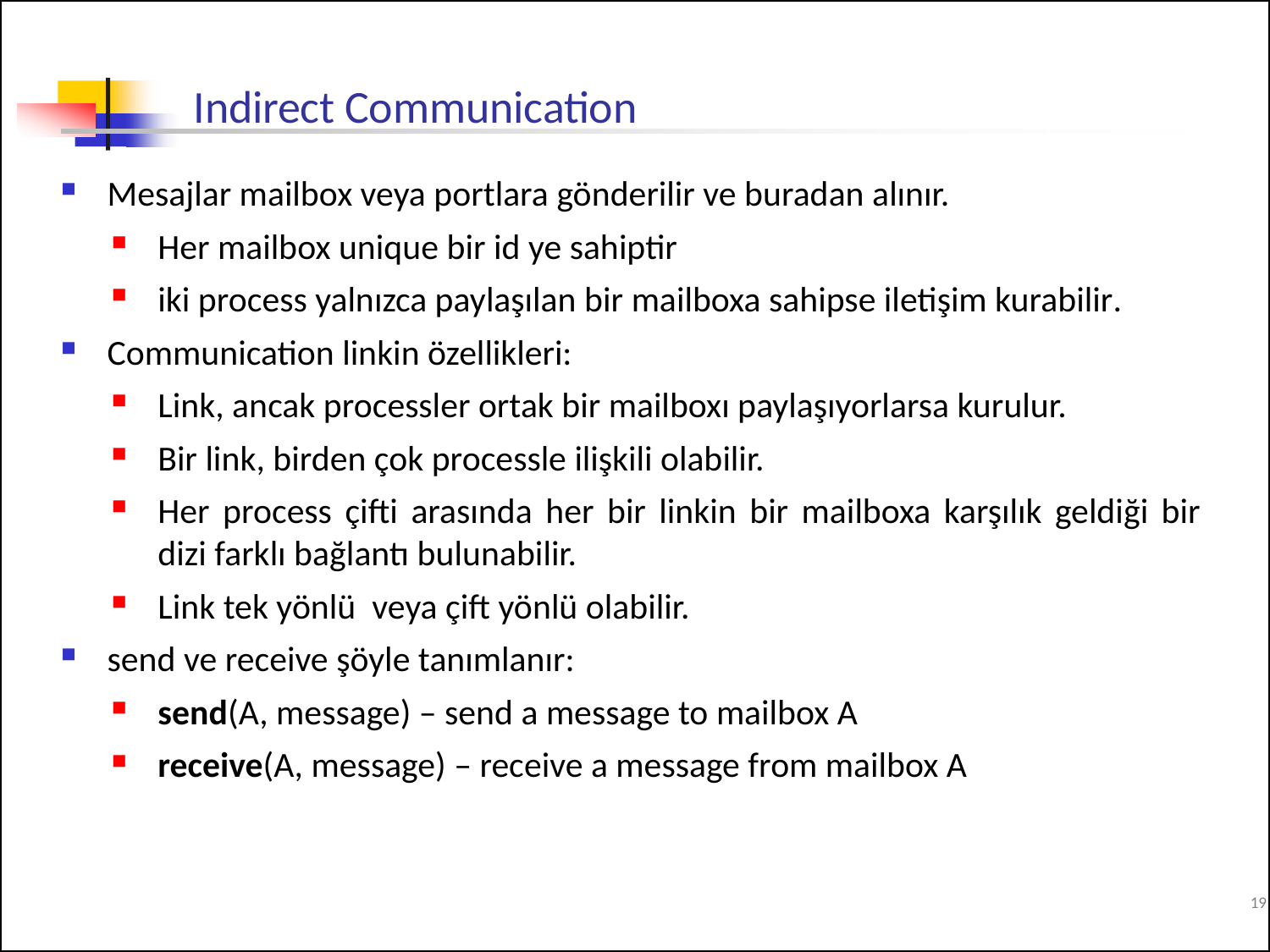

# Indirect Communication
Mesajlar mailbox veya portlara gönderilir ve buradan alınır.
Her mailbox unique bir id ye sahiptir
iki process yalnızca paylaşılan bir mailboxa sahipse iletişim kurabilir.
Communication linkin özellikleri:
Link, ancak processler ortak bir mailboxı paylaşıyorlarsa kurulur.
Bir link, birden çok processle ilişkili olabilir.
Her process çifti arasında her bir linkin bir mailboxa karşılık geldiği bir dizi farklı bağlantı bulunabilir.
Link tek yönlü  veya çift yönlü olabilir.
send ve receive şöyle tanımlanır:
send(A, message) – send a message to mailbox A
receive(A, message) – receive a message from mailbox A
19